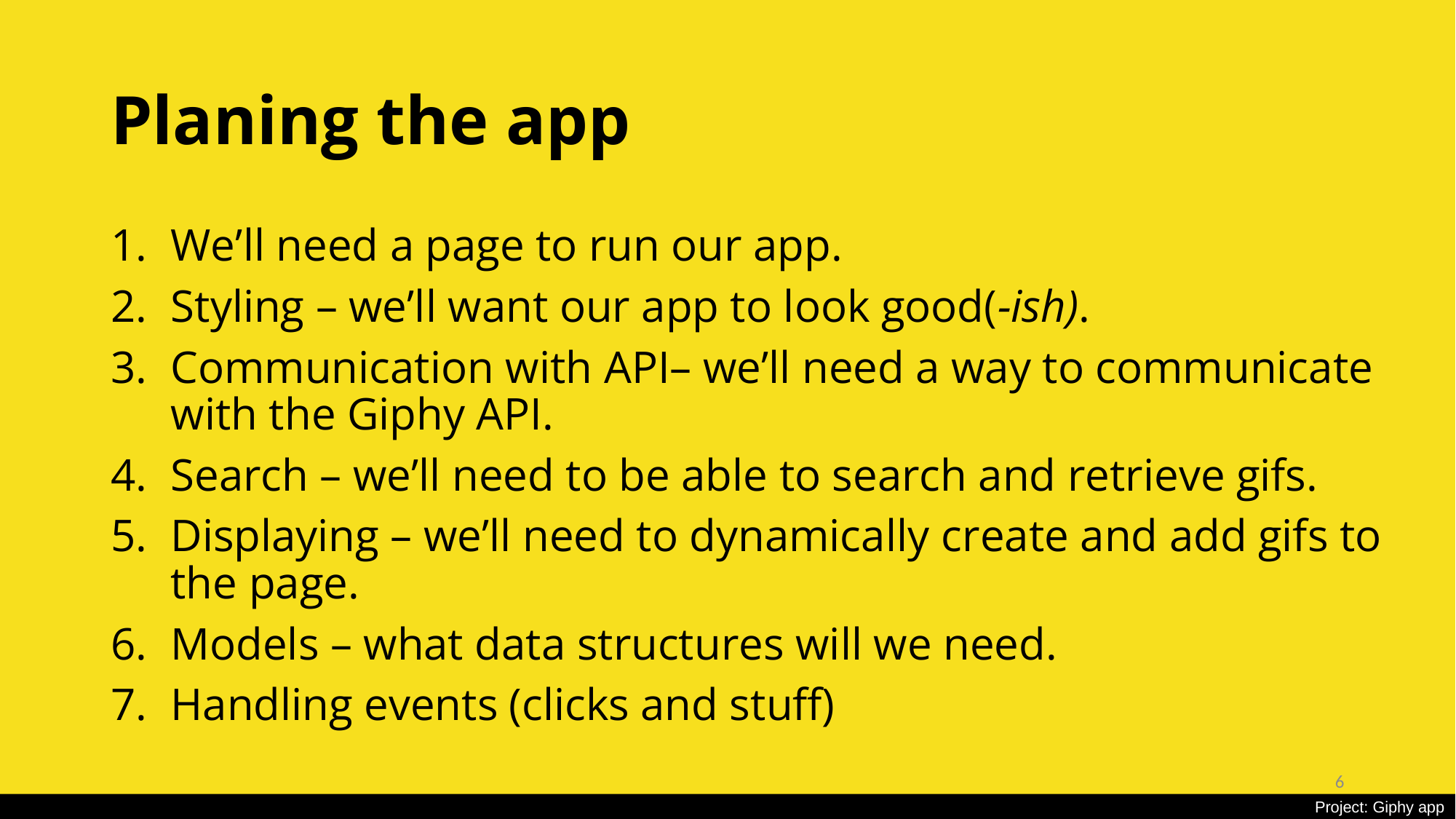

# Planing the app
We’ll need a page to run our app.
Styling – we’ll want our app to look good(-ish).
Communication with API– we’ll need a way to communicate with the Giphy API.
Search – we’ll need to be able to search and retrieve gifs.
Displaying – we’ll need to dynamically create and add gifs to the page.
Models – what data structures will we need.
Handling events (clicks and stuff)

6
Project: Giphy app